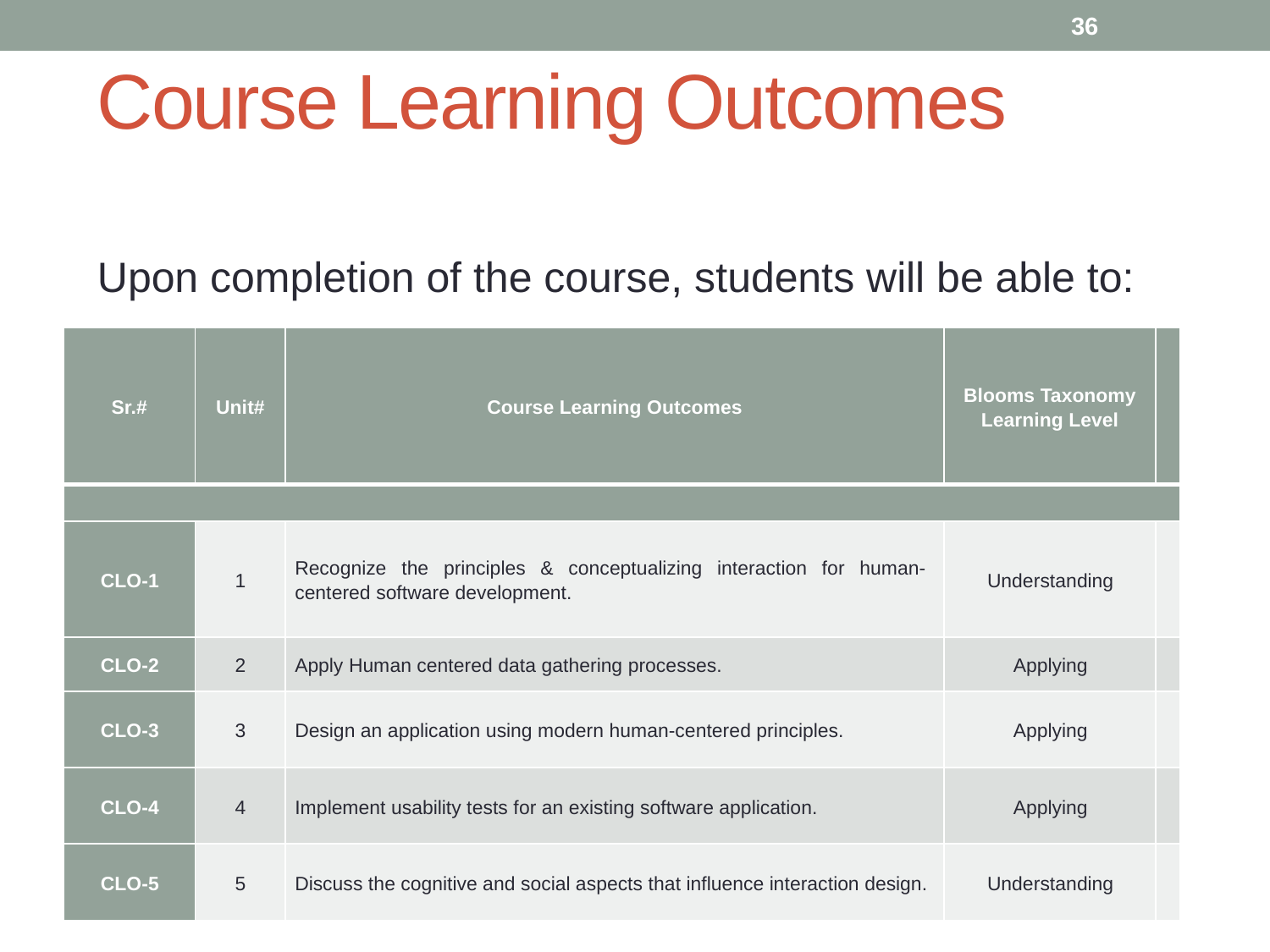

36
# Course Learning Outcomes
Upon completion of the course, students will be able to:

| Sr.# | Unit# | Course Learning Outcomes | Blooms Taxonomy Learning Level |  |
| --- | --- | --- | --- | --- |
|  |  |  |  |  |
| CLO-1 | 1 | Recognize the principles & conceptualizing interaction for human-centered software development. | Understanding |  |
| CLO-2 | 2 | Apply Human centered data gathering processes. | Applying |  |
| CLO-3 | 3 | Design an application using modern human-centered principles. | Applying |  |
| CLO-4 | 4 | Implement usability tests for an existing software application. | Applying |  |
| CLO-5 | 5 | Discuss the cognitive and social aspects that influence interaction design. | Understanding |  |